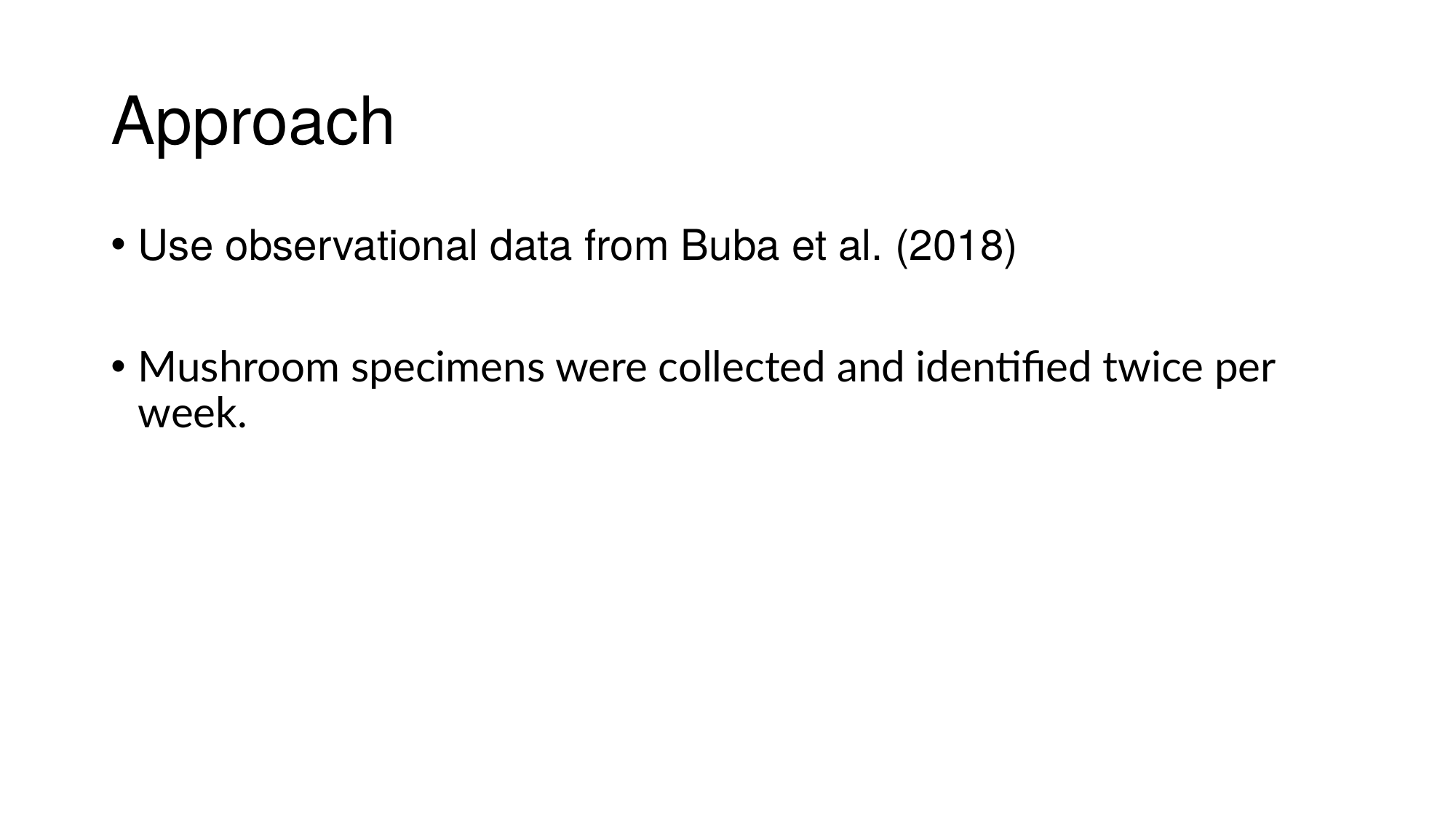

# Approach
Use observational data from Buba et al. (2018)

Mushroom specimens were collected and identified twice per week.